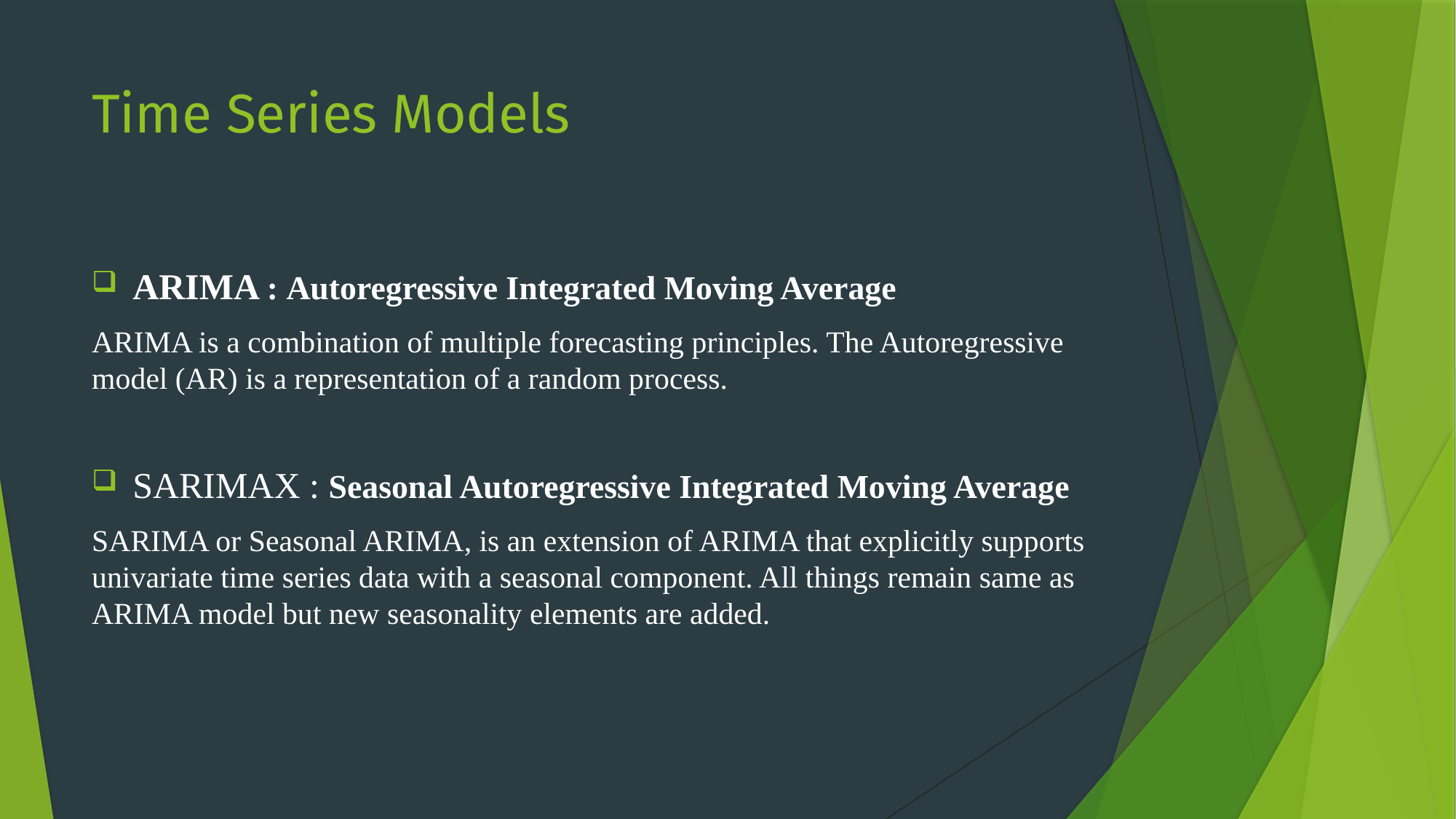

# Time Series Models
ARIMA : Autoregressive Integrated Moving Average
ARIMA is a combination of multiple forecasting principles. The Autoregressive model (AR) is a representation of a random process.

SARIMAX : Seasonal Autoregressive Integrated Moving Average
SARIMA or Seasonal ARIMA, is an extension of ARIMA that explicitly supports univariate time series data with a seasonal component. All things remain same as ARIMA model but new seasonality elements are added.